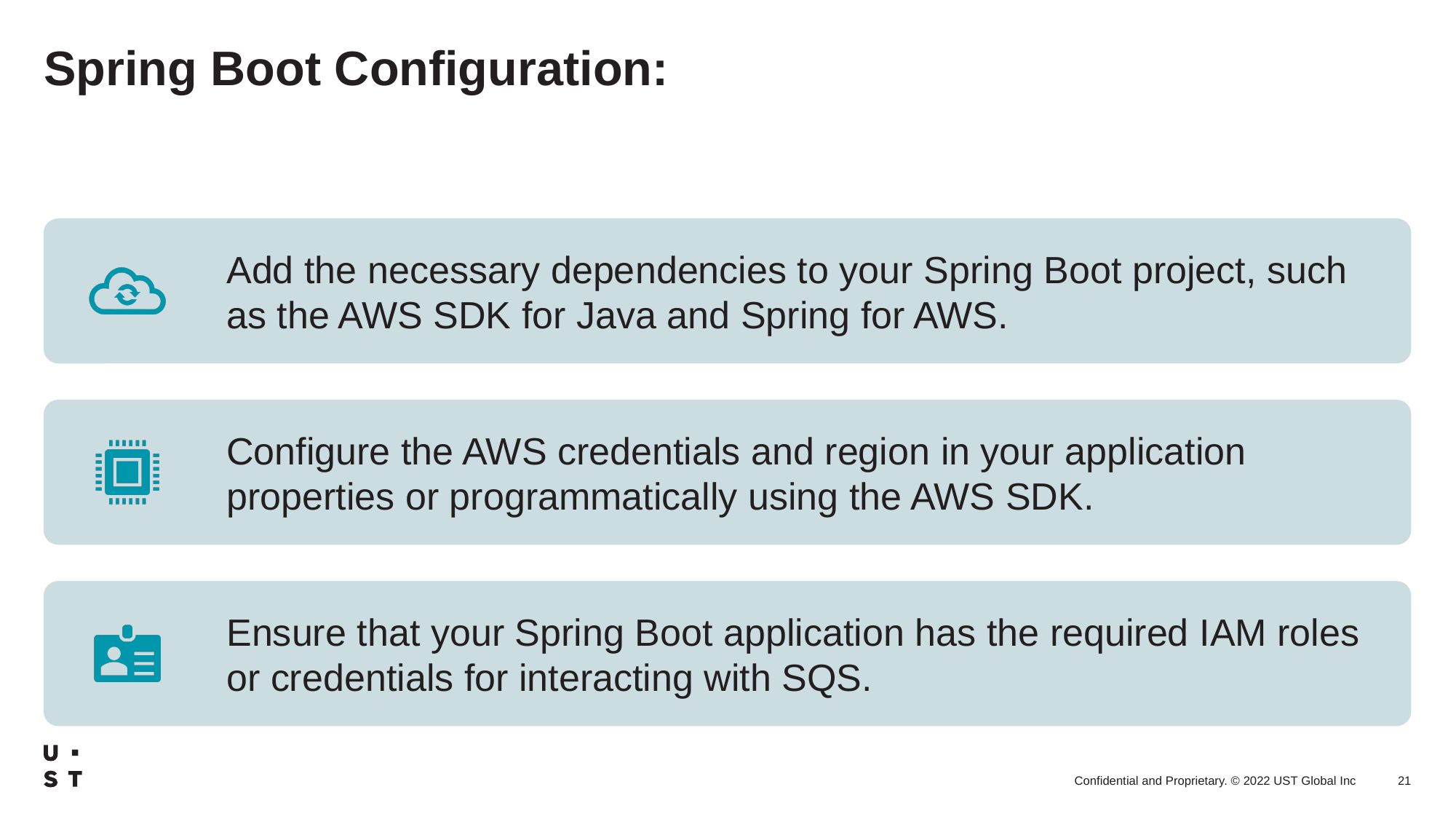

# Spring Boot Configuration:
Add the necessary dependencies to your Spring Boot project, such as the AWS SDK for Java and Spring for AWS.
Configure the AWS credentials and region in your application properties or programmatically using the AWS SDK.
Ensure that your Spring Boot application has the required IAM roles or credentials for interacting with SQS.